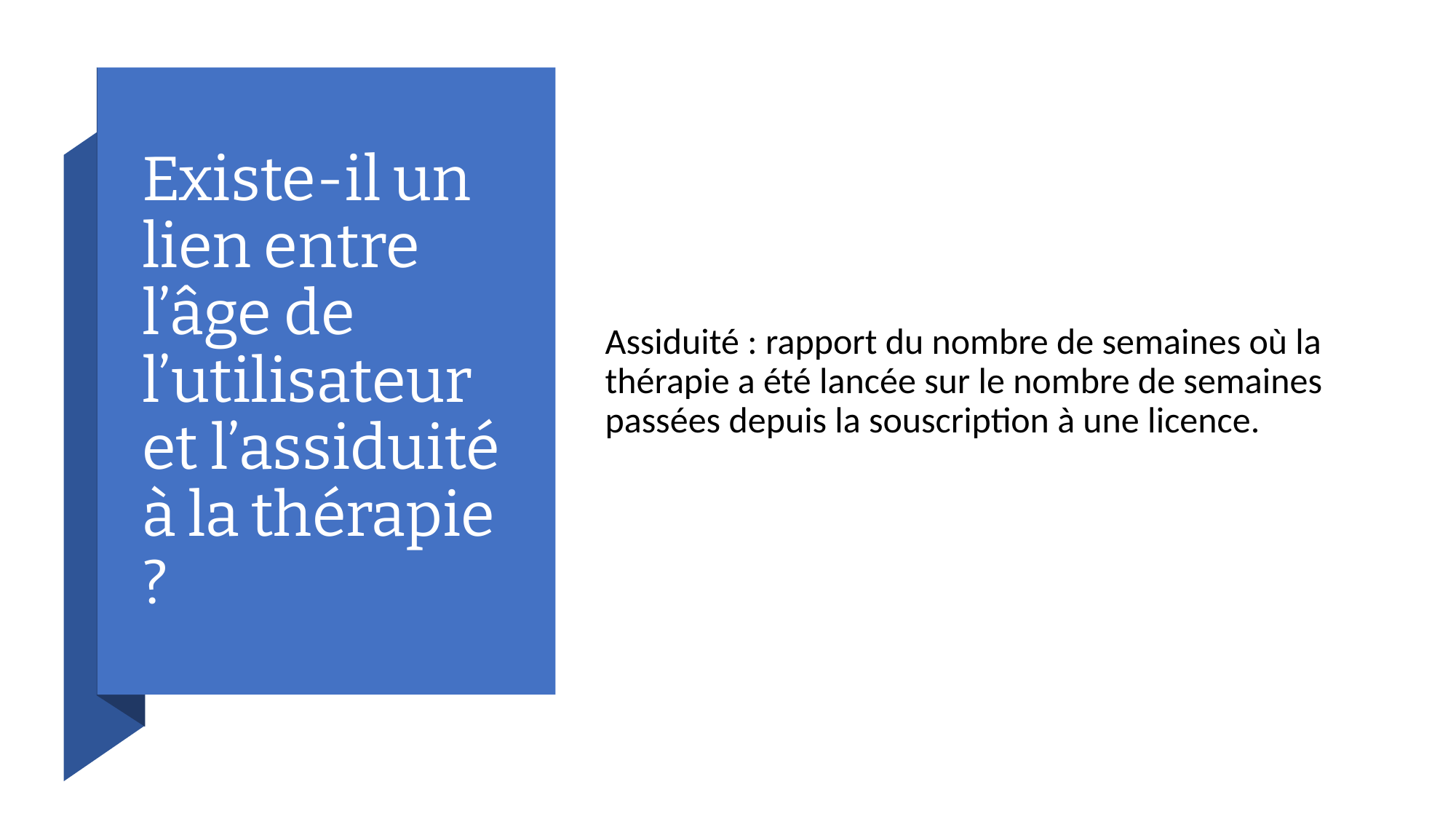

# Existe-il un lien entre l’âge de l’utilisateur et l’assiduité à la thérapie ?
Assiduité : rapport du nombre de semaines où la thérapie a été lancée sur le nombre de semaines passées depuis la souscription à une licence.